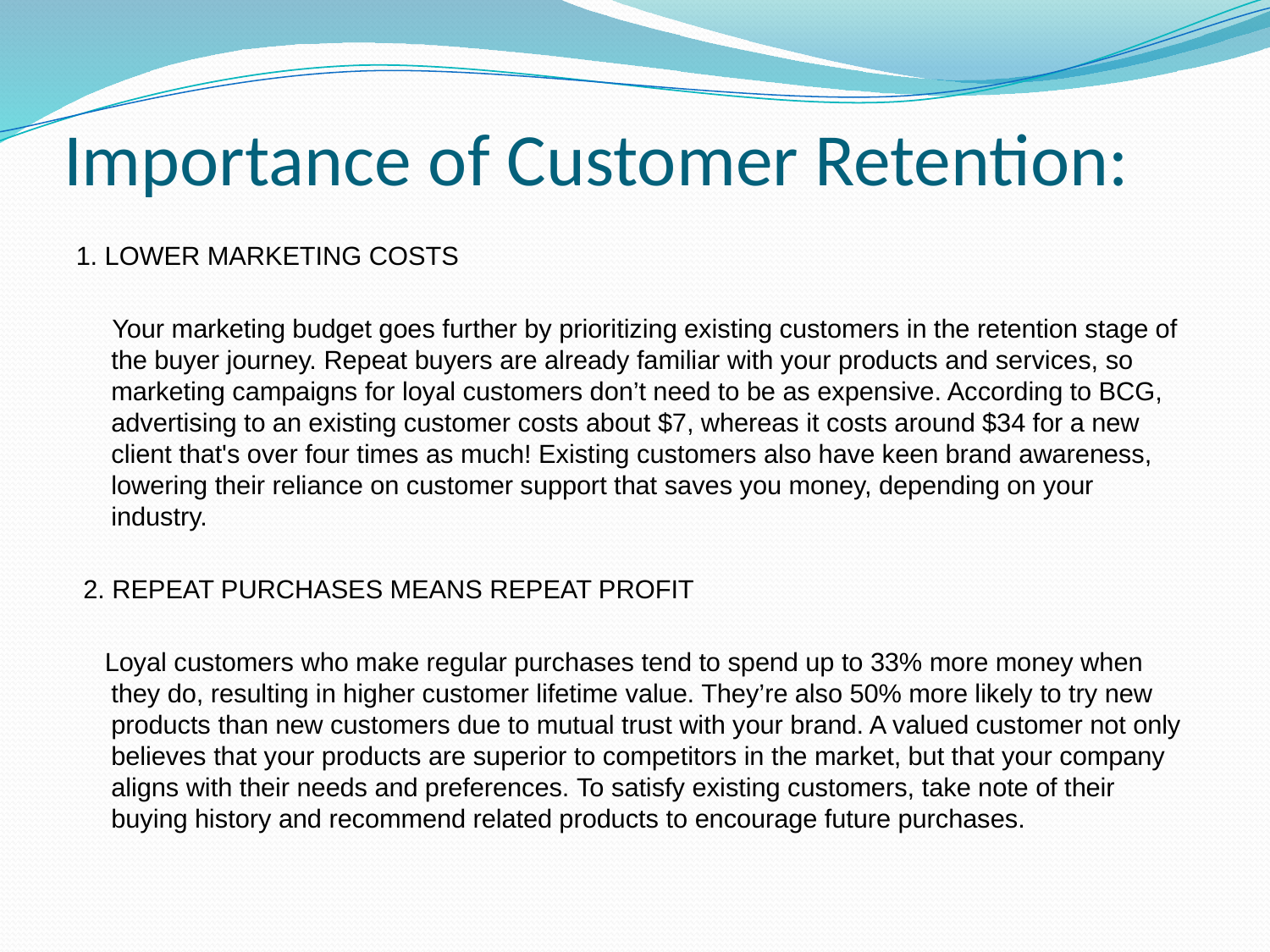

# Importance of Customer Retention:
1. LOWER MARKETING COSTS

     Your marketing budget goes further by prioritizing existing customers in the retention stage of the buyer journey. Repeat buyers are already familiar with your products and services, so marketing campaigns for loyal customers don’t need to be as expensive. According to BCG, advertising to an existing customer costs about $7, whereas it costs around $34 for a new client that's over four times as much! Existing customers also have keen brand awareness, lowering their reliance on customer support that saves you money, depending on your industry.

 2. REPEAT PURCHASES MEANS REPEAT PROFIT

    Loyal customers who make regular purchases tend to spend up to 33% more money when they do, resulting in higher customer lifetime value. They’re also 50% more likely to try new products than new customers due to mutual trust with your brand. A valued customer not only believes that your products are superior to competitors in the market, but that your company aligns with their needs and preferences. To satisfy existing customers, take note of their buying history and recommend related products to encourage future purchases.